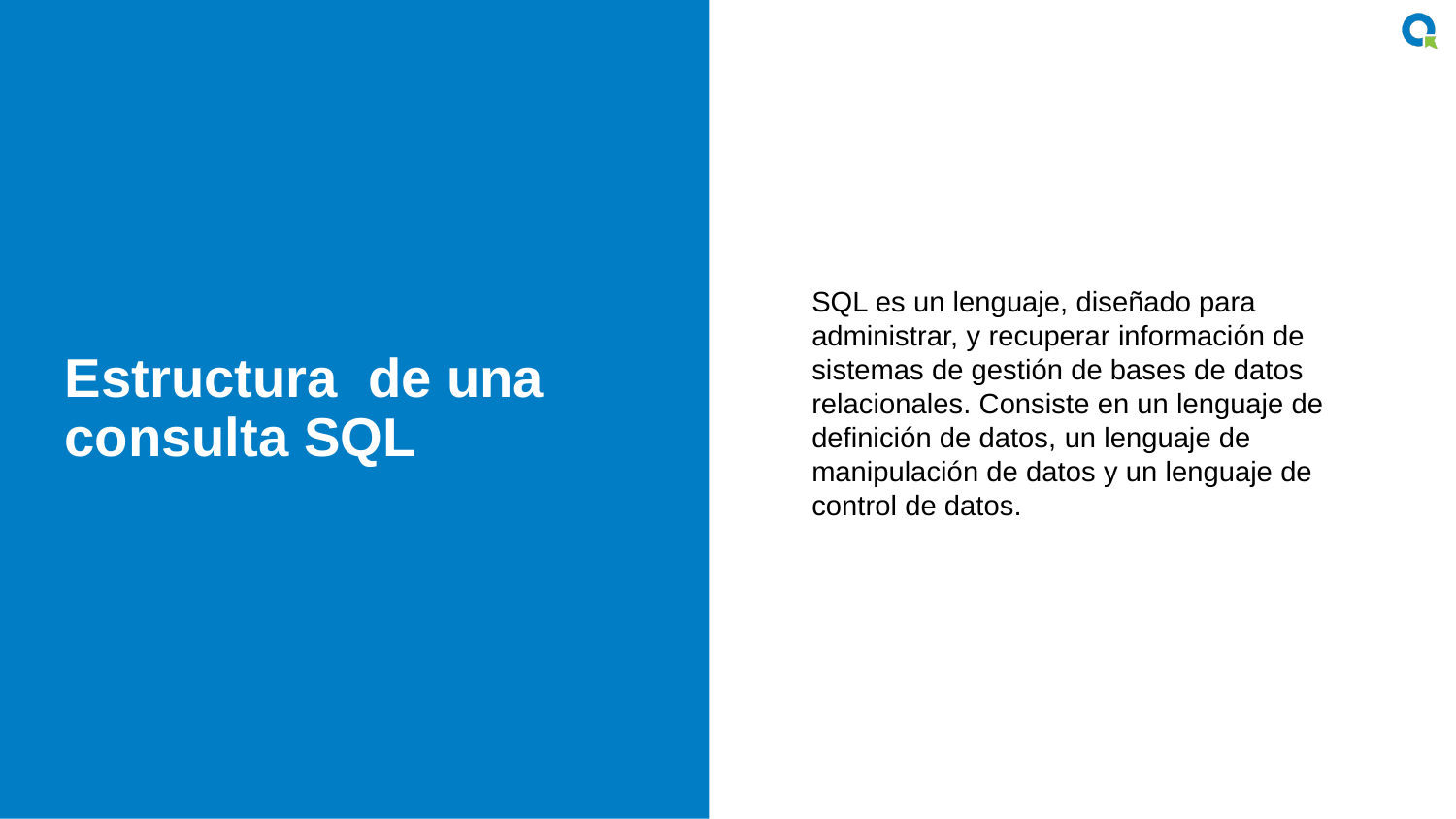

SQL es un lenguaje, diseñado para administrar, y recuperar información de sistemas de gestión de bases de datos relacionales. Consiste en un lenguaje de definición de datos, un lenguaje de manipulación de datos y un lenguaje de control de datos.
# Estructura  de una consulta SQL